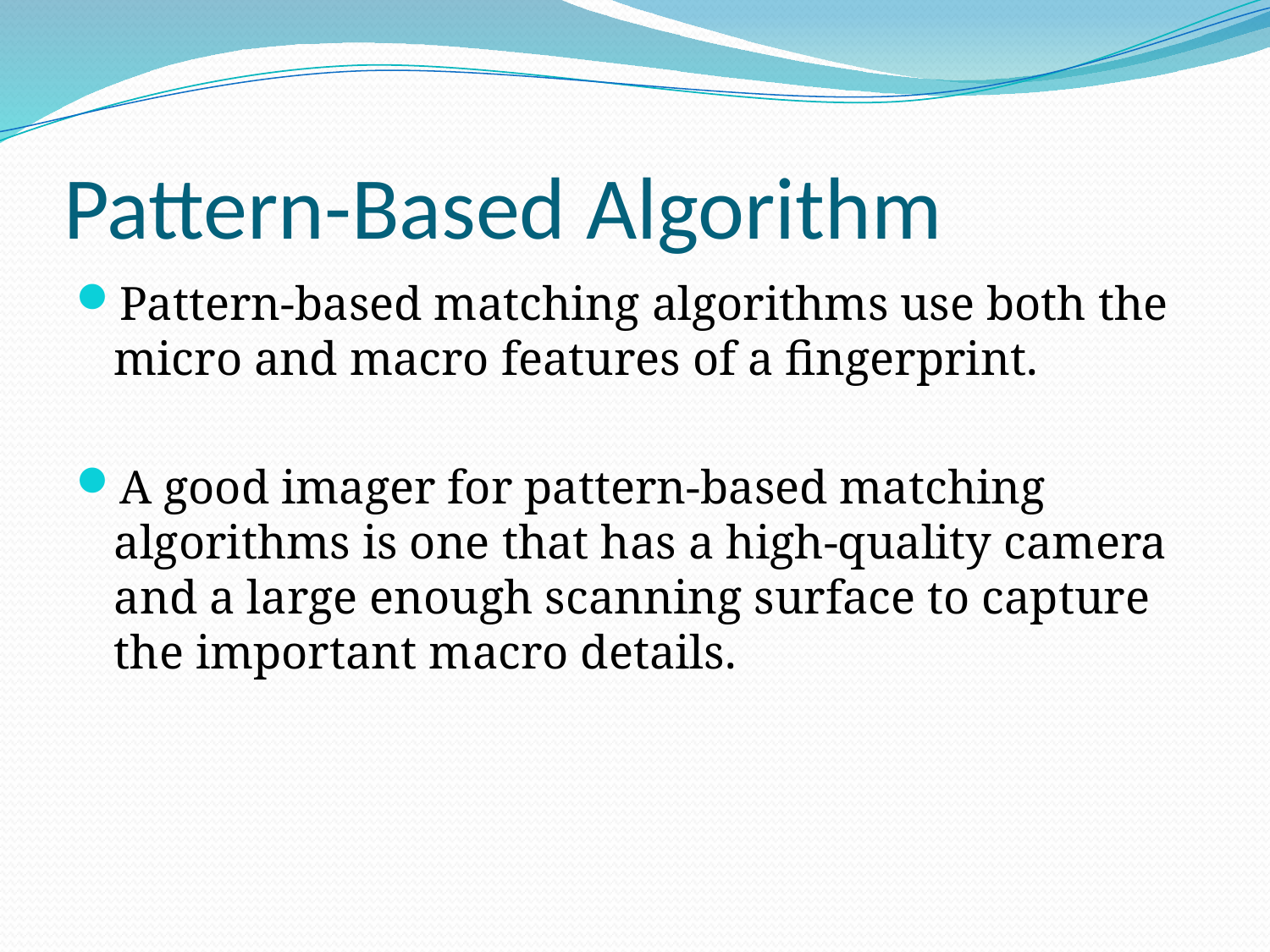

Pattern-Based Algorithm
Pattern-based matching algorithms use both the micro and macro features of a fingerprint.

A good imager for pattern-based matching algorithms is one that has a high-quality camera and a large enough scanning surface to capture the important macro details.